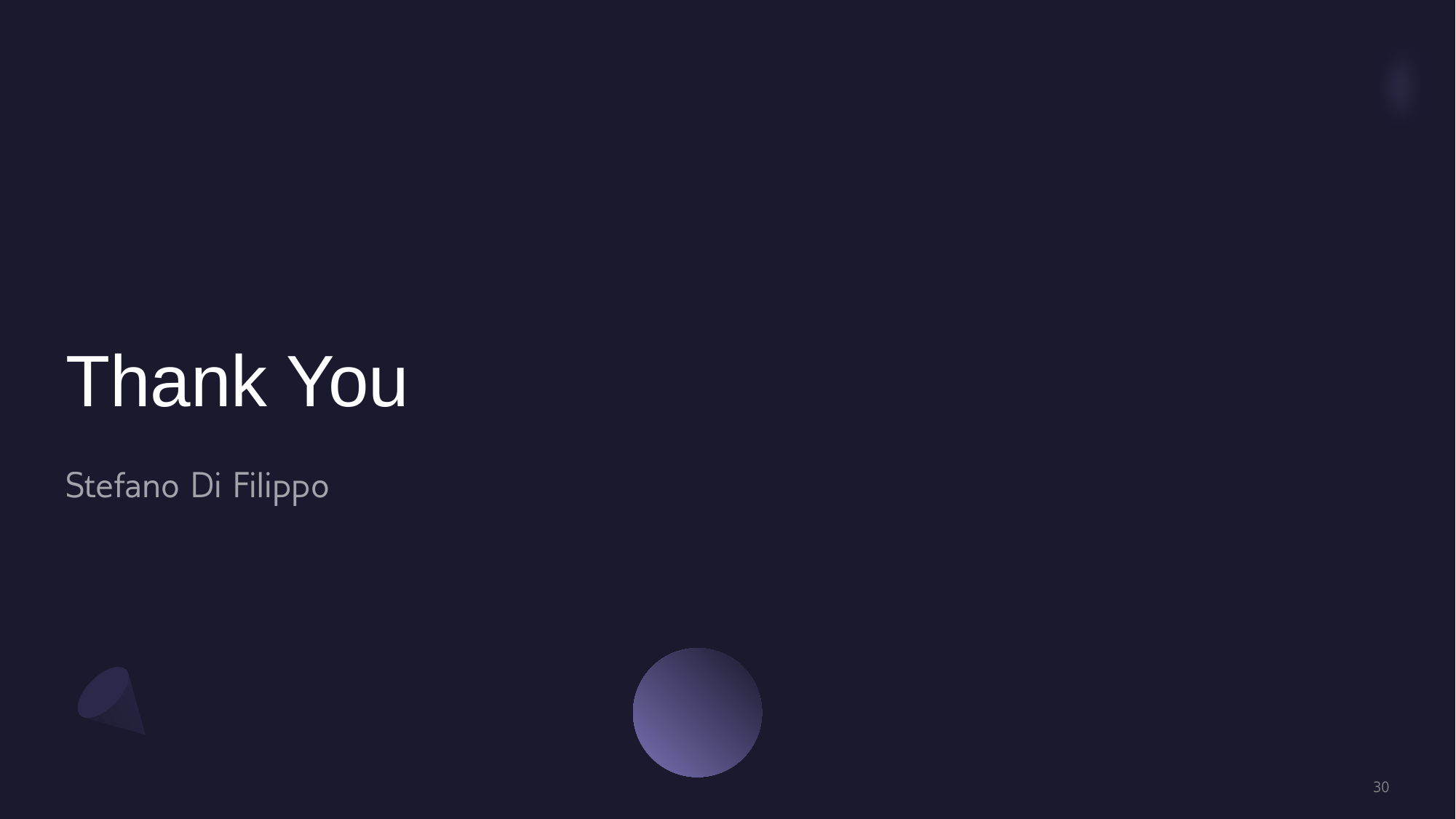

# Thank You
Stefano Di Filippo
30